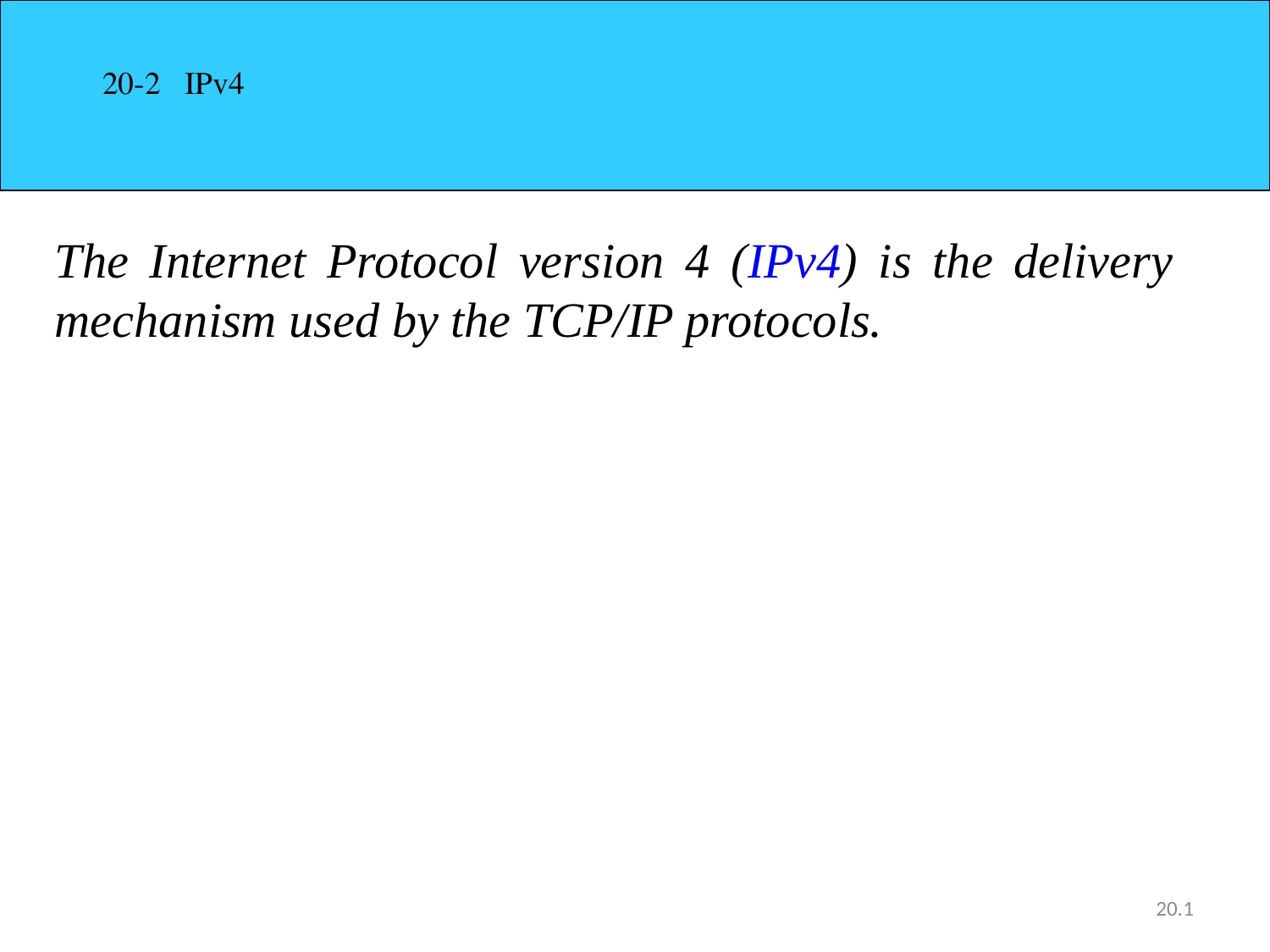

20-2   IPv4
The Internet Protocol version 4 (IPv4) is the delivery mechanism used by the TCP/IP protocols.
20.1